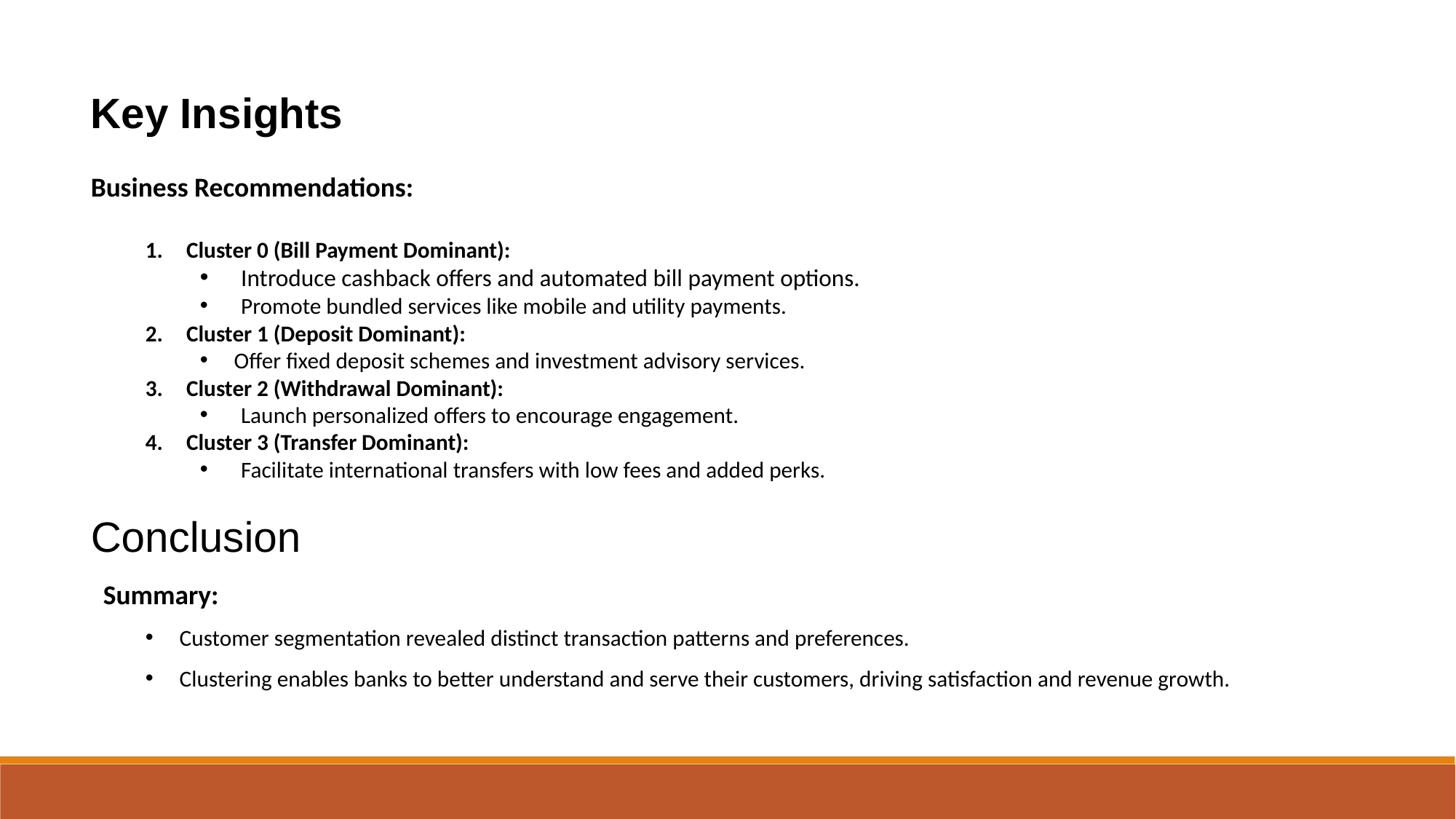

Key Insights

Business Recommendations:

Cluster 0 (Bill Payment Dominant):
Introduce cashback offers and automated bill payment options.
Promote bundled services like mobile and utility payments.
Cluster 1 (Deposit Dominant):
Offer fixed deposit schemes and investment advisory services.
Cluster 2 (Withdrawal Dominant):
Launch personalized offers to encourage engagement.
Cluster 3 (Transfer Dominant):
Facilitate international transfers with low fees and added perks.

Conclusion
  Summary:
Customer segmentation revealed distinct transaction patterns and preferences.
Clustering enables banks to better understand and serve their customers, driving satisfaction and revenue growth.